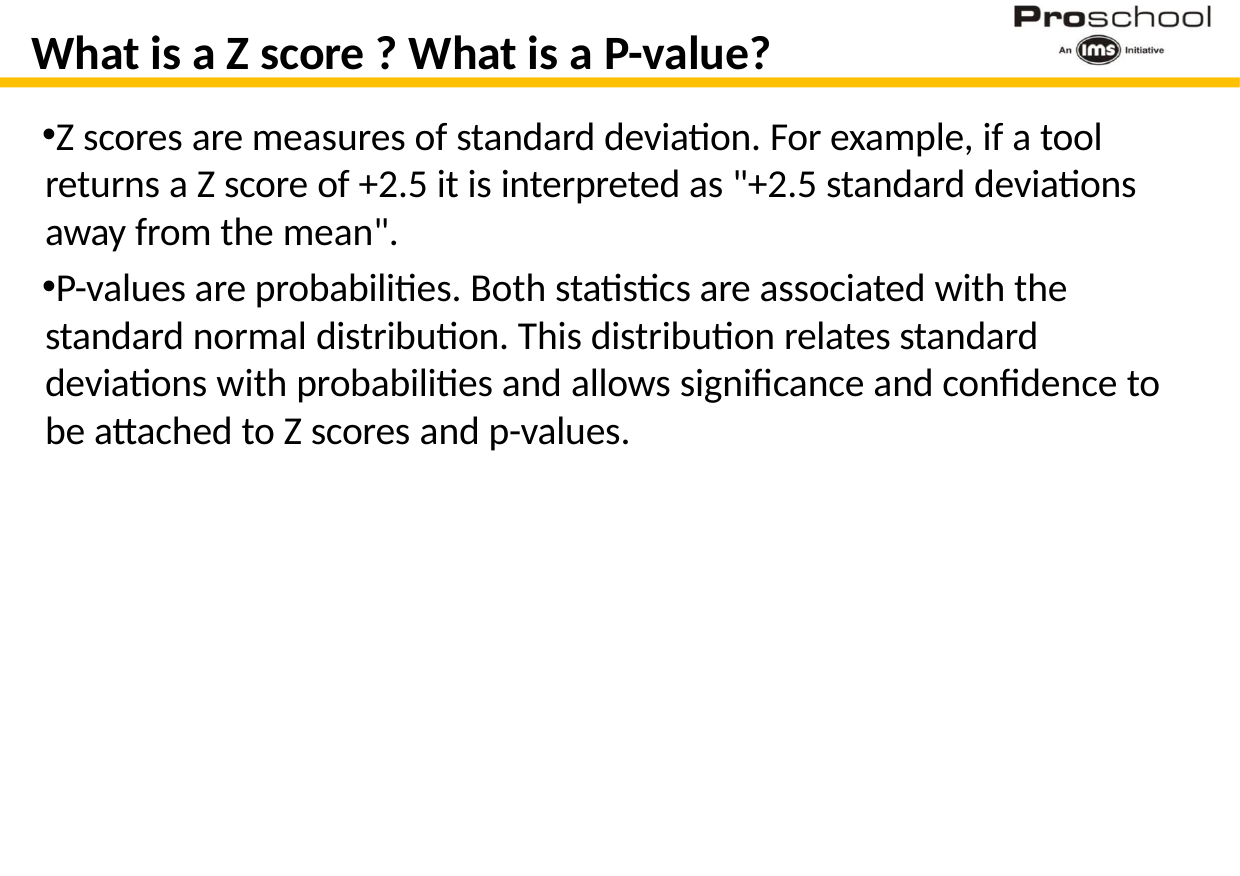

# What is a Z score ? What is a P-value?

Z scores are measures of standard deviation. For example, if a tool  returns a Z score of +2.5 it is interpreted as "+2.5 standard deviations  away from the mean".
P-values are probabilities. Both statistics are associated with the  standard normal distribution. This distribution relates standard  deviations with probabilities and allows significance and confidence to  be attached to Z scores and p-values.